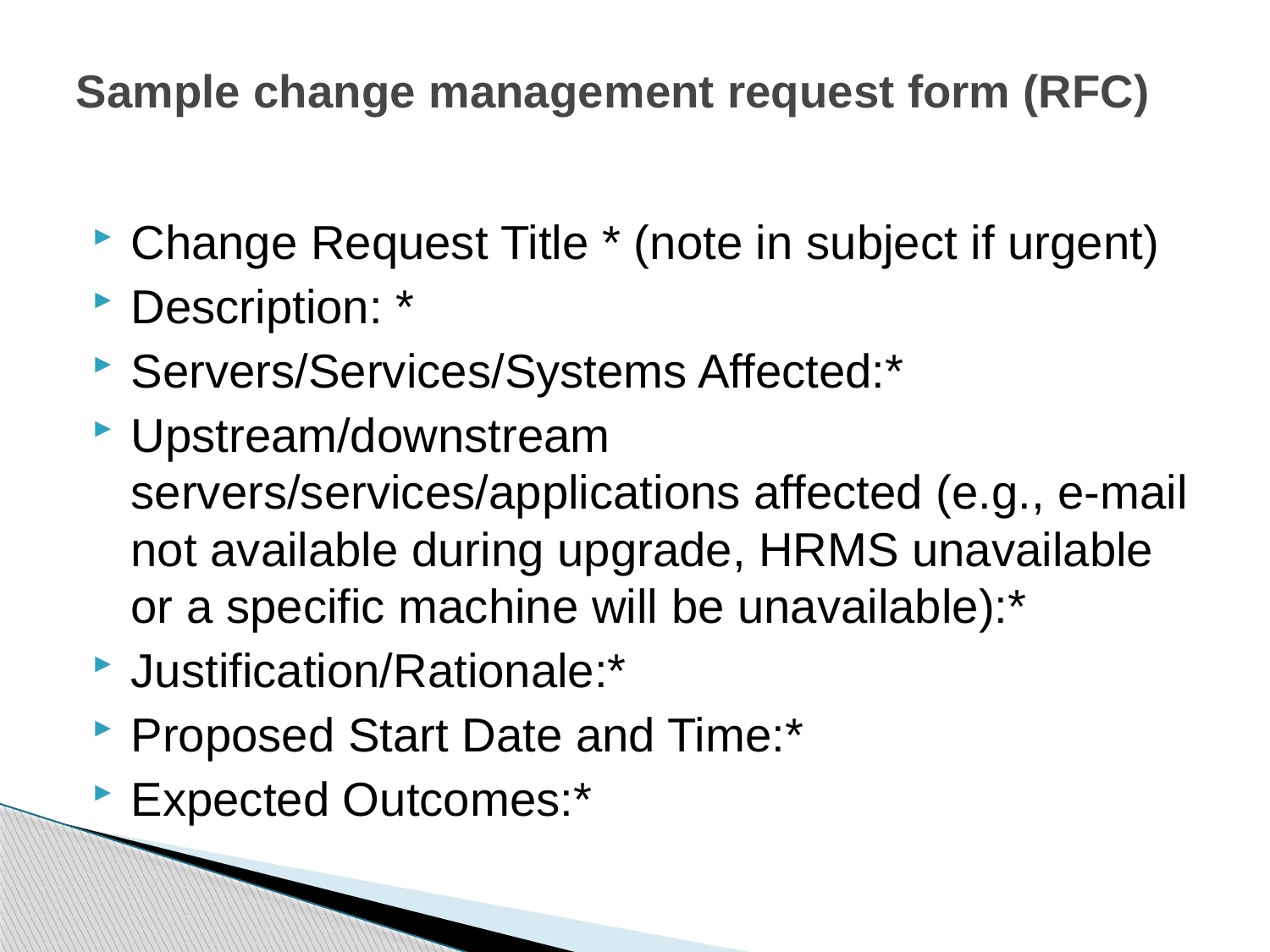

# Sample change management request form (RFC)
Change Request Title * (note in subject if urgent)
Description: *
Servers/Services/Systems Affected:*
Upstream/downstream servers/services/applications affected (e.g., e-mail not available during upgrade, HRMS unavailable or a specific machine will be unavailable):*
Justification/Rationale:*
Proposed Start Date and Time:*
Expected Outcomes:*